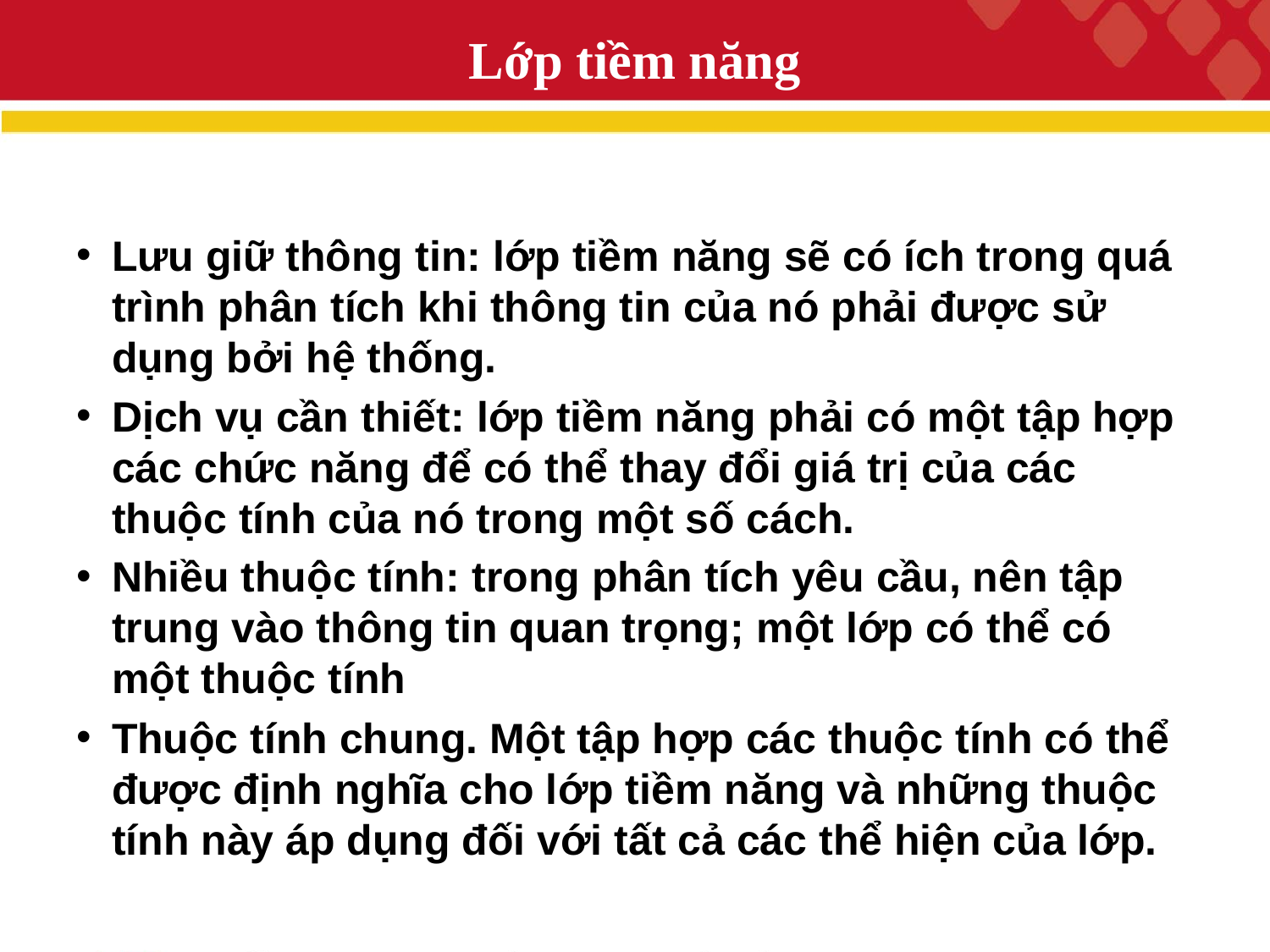

# Lớp tiềm năng
Lưu giữ thông tin: lớp tiềm năng sẽ có ích trong quá trình phân tích khi thông tin của nó phải được sử dụng bởi hệ thống.
Dịch vụ cần thiết: lớp tiềm năng phải có một tập hợp các chức năng để có thể thay đổi giá trị của các thuộc tính của nó trong một số cách.
Nhiều thuộc tính: trong phân tích yêu cầu, nên tập trung vào thông tin quan trọng; một lớp có thể có một thuộc tính
Thuộc tính chung. Một tập hợp các thuộc tính có thể được định nghĩa cho lớp tiềm năng và những thuộc tính này áp dụng đối với tất cả các thể hiện của lớp.